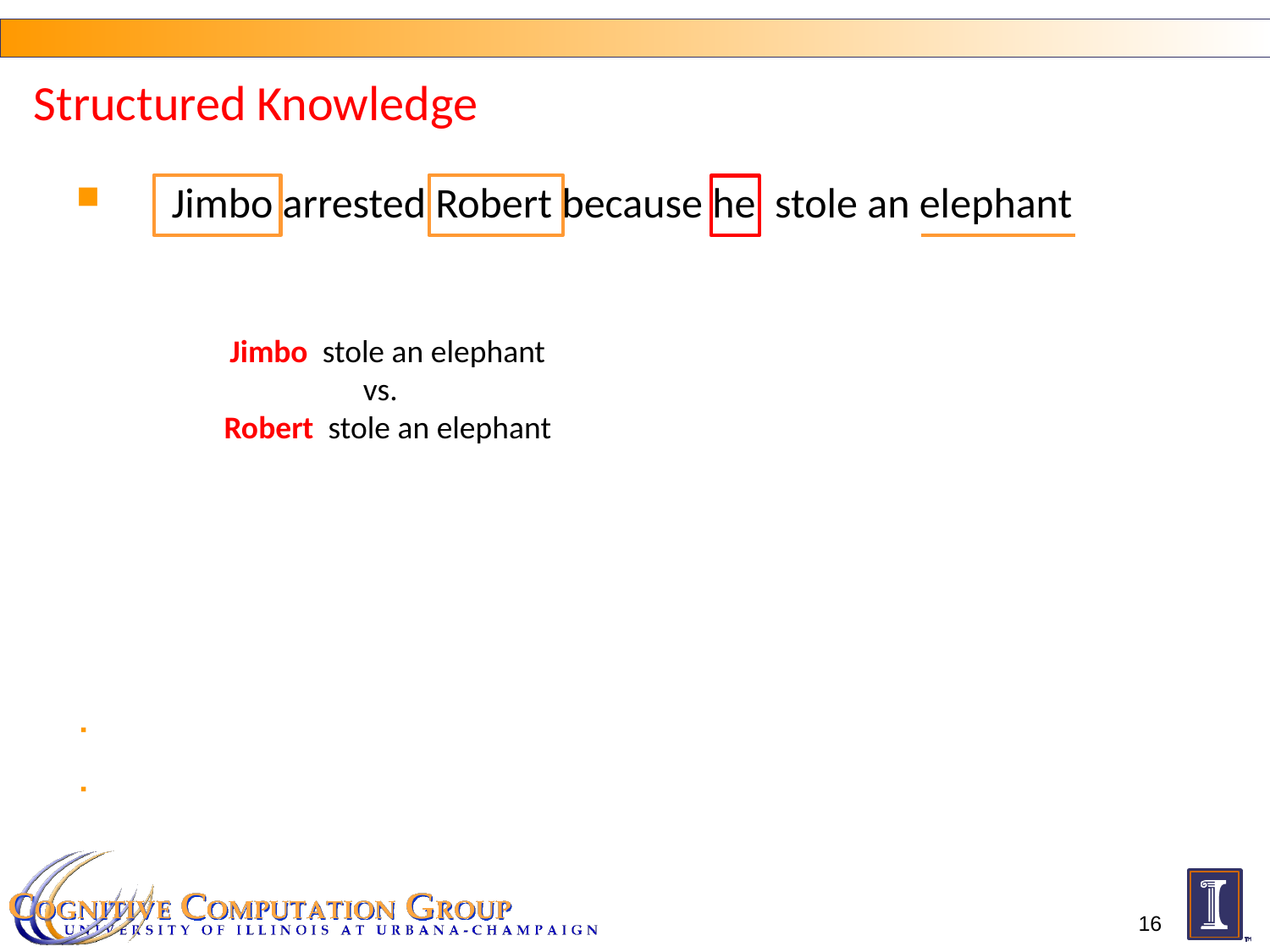

# Structured Knowledge
     Jimbo arrested Robert because he  stole an elephant

Jimbo  stole an elephant
vs.
Robert  stole an elephant
16